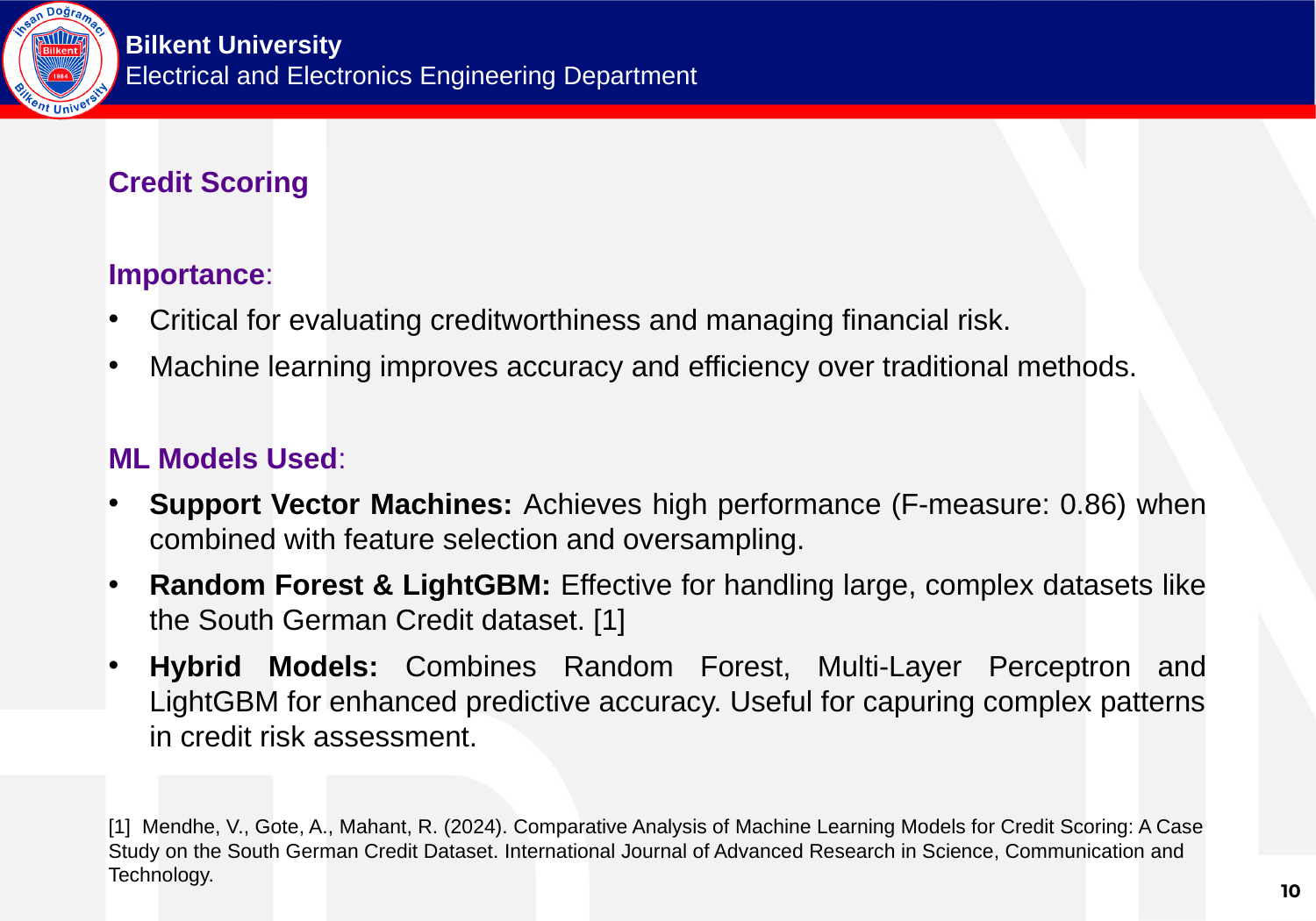

Credit Scoring

Importance:
Critical for evaluating creditworthiness and managing financial risk.
Machine learning improves accuracy and efficiency over traditional methods.

ML Models Used:
Support Vector Machines: Achieves high performance (F-measure: 0.86) when combined with feature selection and oversampling.
Random Forest & LightGBM: Effective for handling large, complex datasets like the South German Credit dataset. [1]
Hybrid Models: Combines Random Forest, Multi-Layer Perceptron and LightGBM for enhanced predictive accuracy. Useful for capuring complex patterns in credit risk assessment.

[1]  Mendhe, V., Gote, A., Mahant, R. (2024). Comparative Analysis of Machine Learning Models for Credit Scoring: A Case Study on the South German Credit Dataset. International Journal of Advanced Research in Science, Communication and Technology.